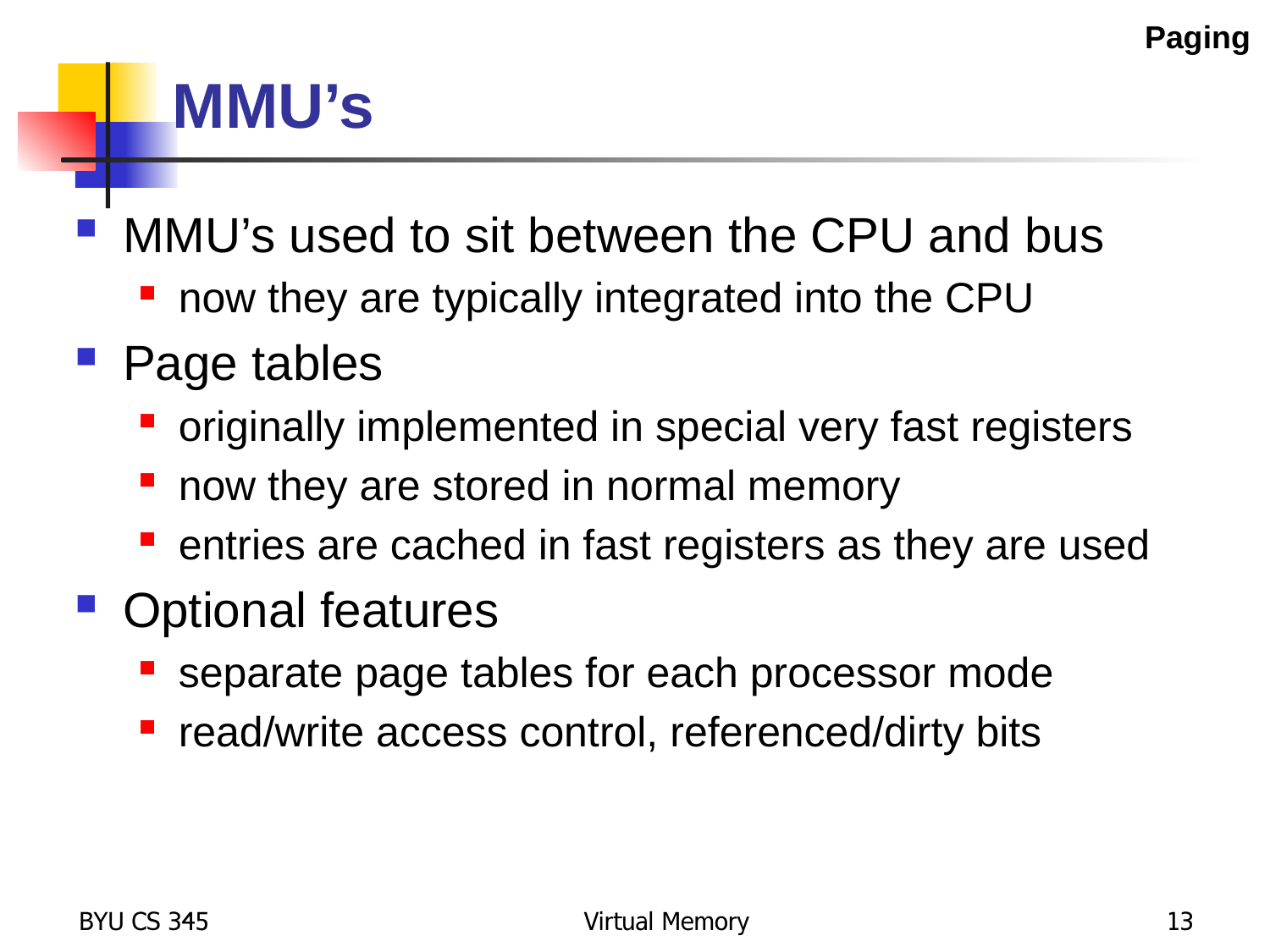

Paging
# MMU’s
MMU’s used to sit between the CPU and bus
now they are typically integrated into the CPU
Page tables
originally implemented in special very fast registers
now they are stored in normal memory
entries are cached in fast registers as they are used
Optional features
separate page tables for each processor mode
read/write access control, referenced/dirty bits
BYU CS 345
Virtual Memory
13